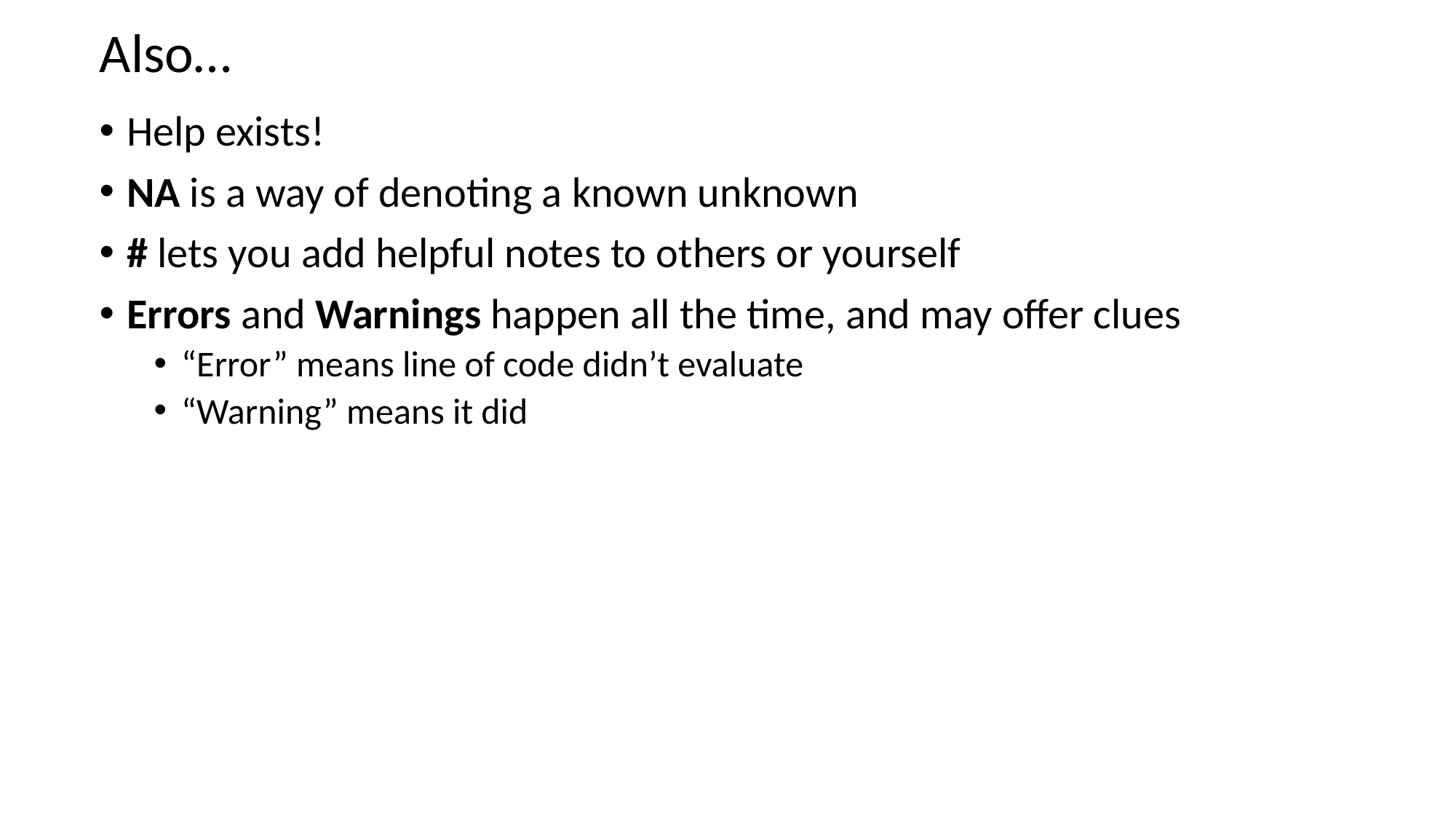

# Also…
Help exists!
NA is a way of denoting a known unknown
# lets you add helpful notes to others or yourself
Errors and Warnings happen all the time, and may offer clues
“Error” means line of code didn’t evaluate
“Warning” means it did